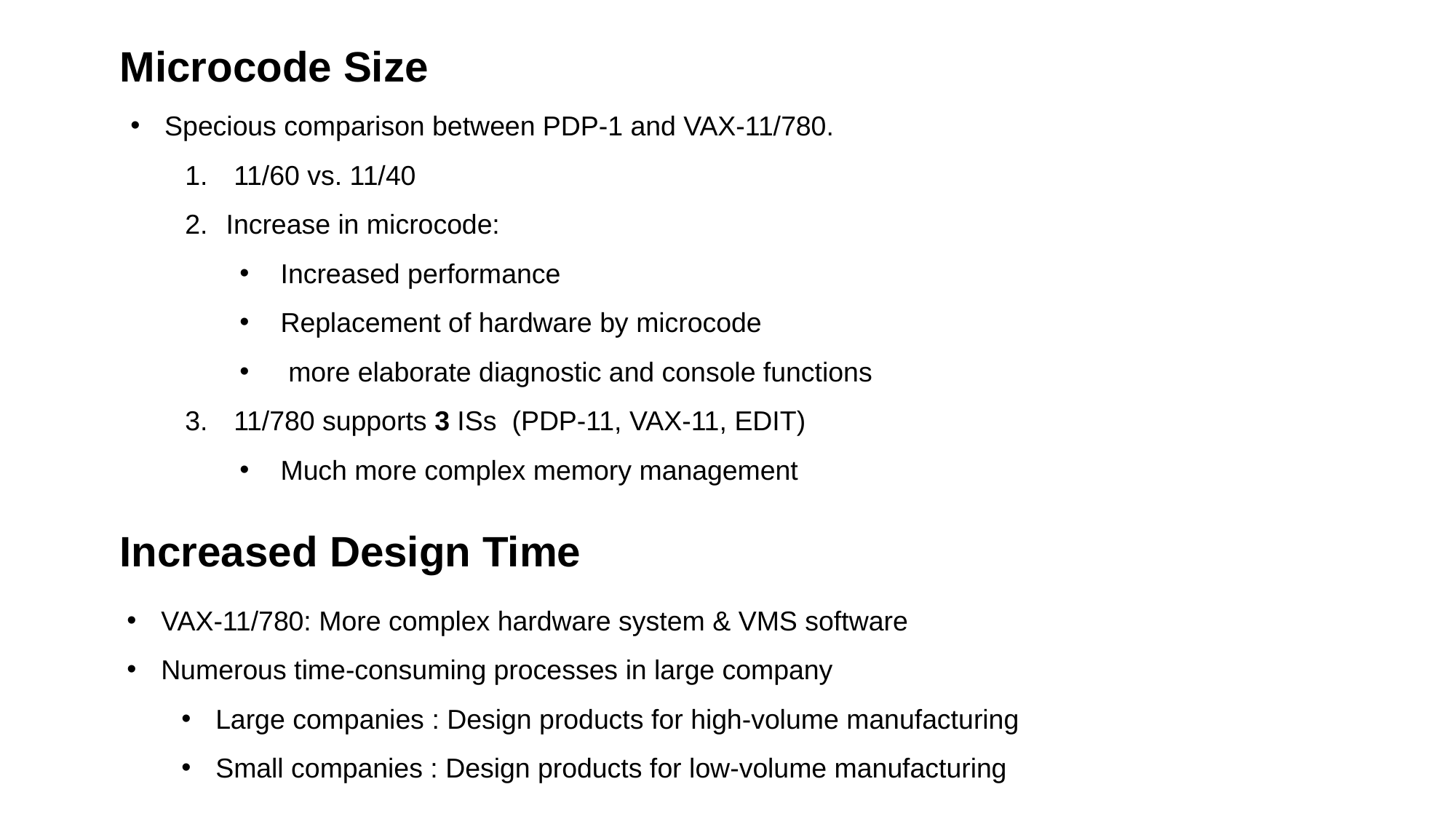

Microcode Size
Specious comparison between PDP-1 and VAX-11/780.
 11/60 vs. 11/40
Increase in microcode:
Increased performance
Replacement of hardware by microcode
 more elaborate diagnostic and console functions
 11/780 supports 3 ISs  (PDP-11, VAX-11, EDIT)
Much more complex memory management
Increased Design Time
VAX-11/780: More complex hardware system & VMS software
Numerous time-consuming processes in large company
Large companies : Design products for high-volume manufacturing
Small companies : Design products for low-volume manufacturing